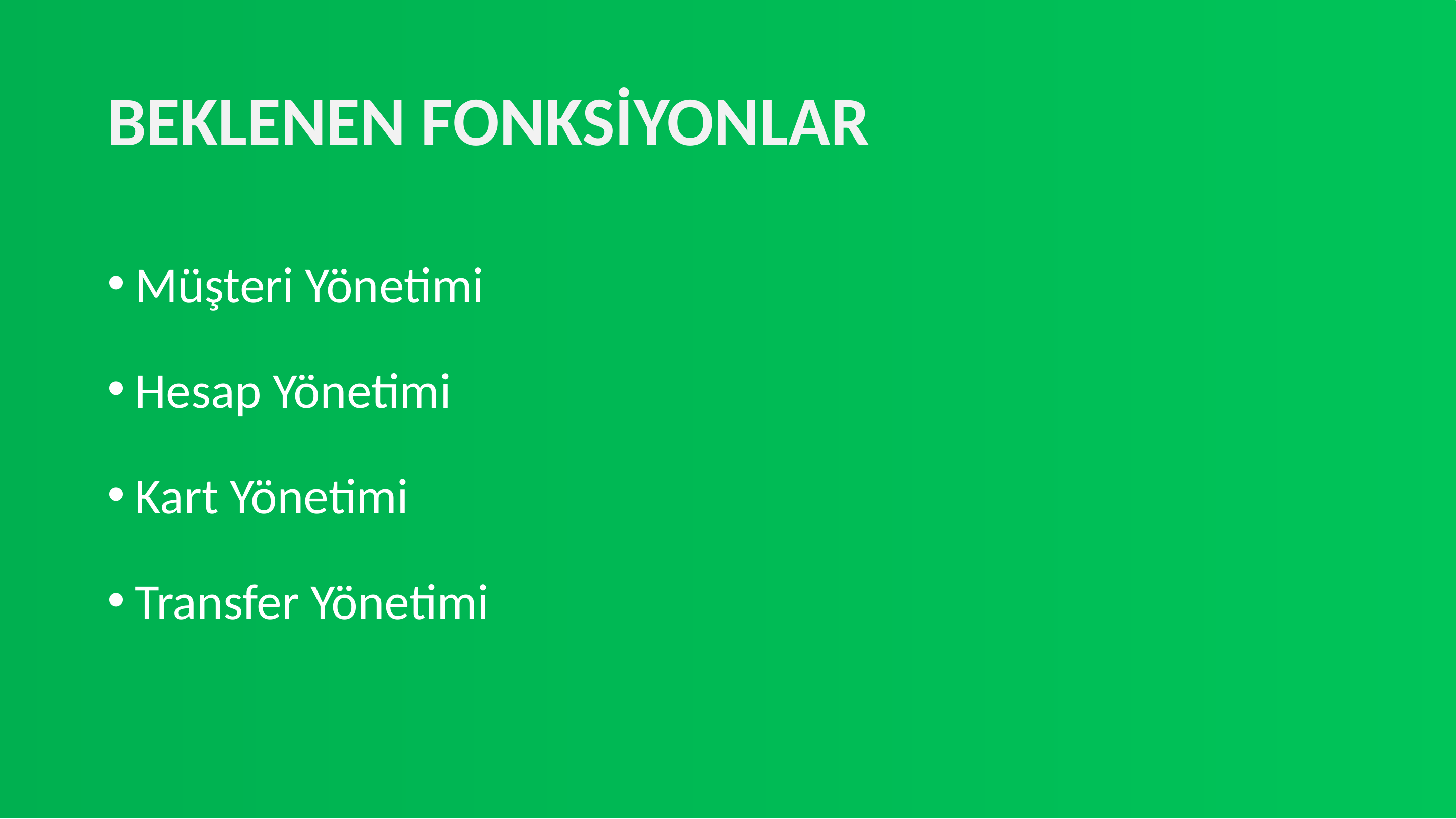

# BEKLENEN FONKSİYONLAR
Müşteri Yönetimi
Hesap Yönetimi
Kart Yönetimi
Transfer Yönetimi